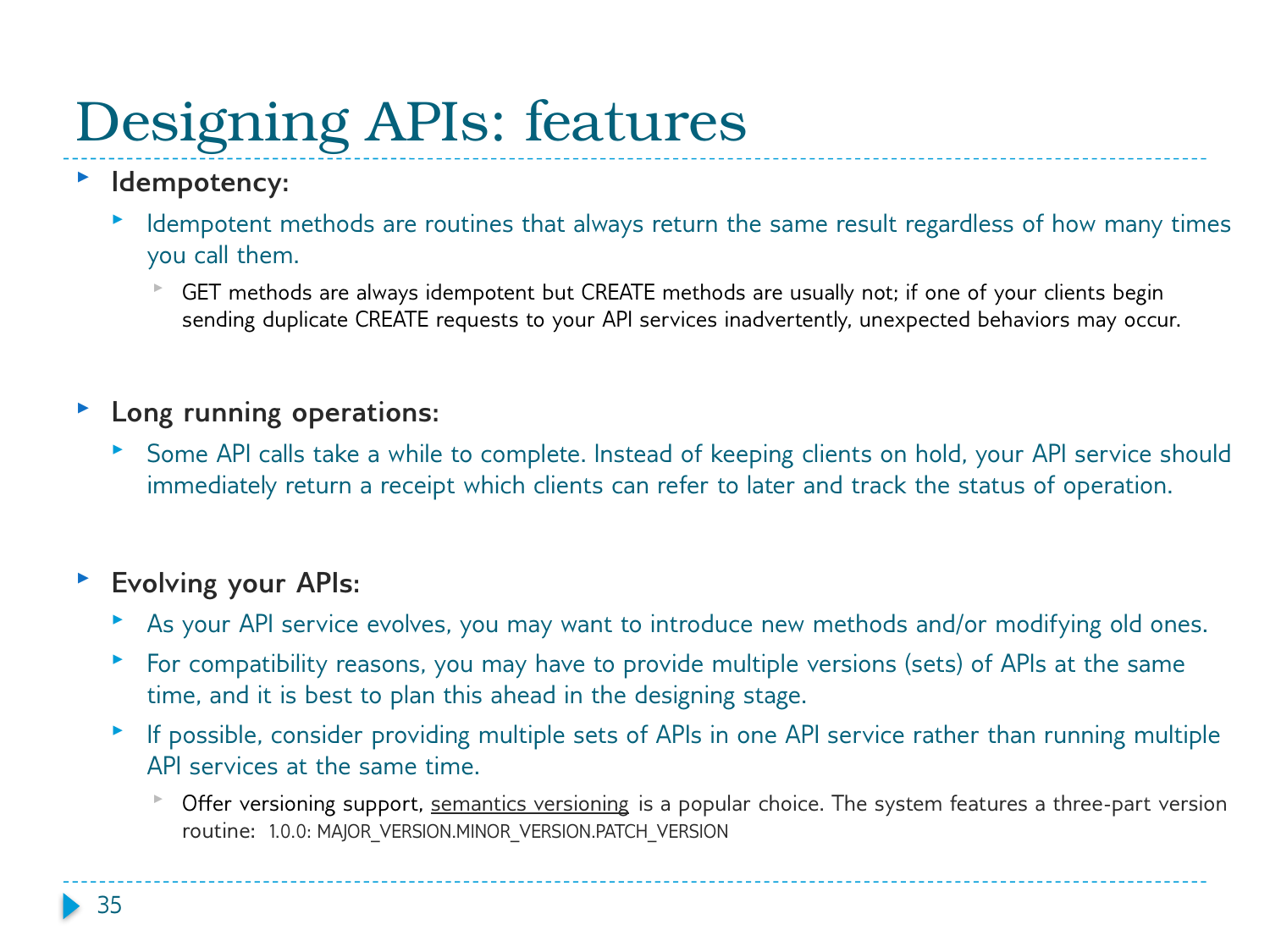

# Designing APIs: features
Idempotency:
Idempotent methods are routines that always return the same result regardless of how many times you call them.
GET methods are always idempotent but CREATE methods are usually not; if one of your clients begin sending duplicate CREATE requests to your API services inadvertently, unexpected behaviors may occur.

Long running operations:
Some API calls take a while to complete. Instead of keeping clients on hold, your API service should immediately return a receipt which clients can refer to later and track the status of operation.

Evolving your APIs:
As your API service evolves, you may want to introduce new methods and/or modifying old ones.
For compatibility reasons, you may have to provide multiple versions (sets) of APIs at the same time, and it is best to plan this ahead in the designing stage.
If possible, consider providing multiple sets of APIs in one API service rather than running multiple API services at the same time.
Offer versioning support, semantics versioning is a popular choice. The system features a three-part version routine:  1.0.0: MAJOR_VERSION.MINOR_VERSION.PATCH_VERSION
35